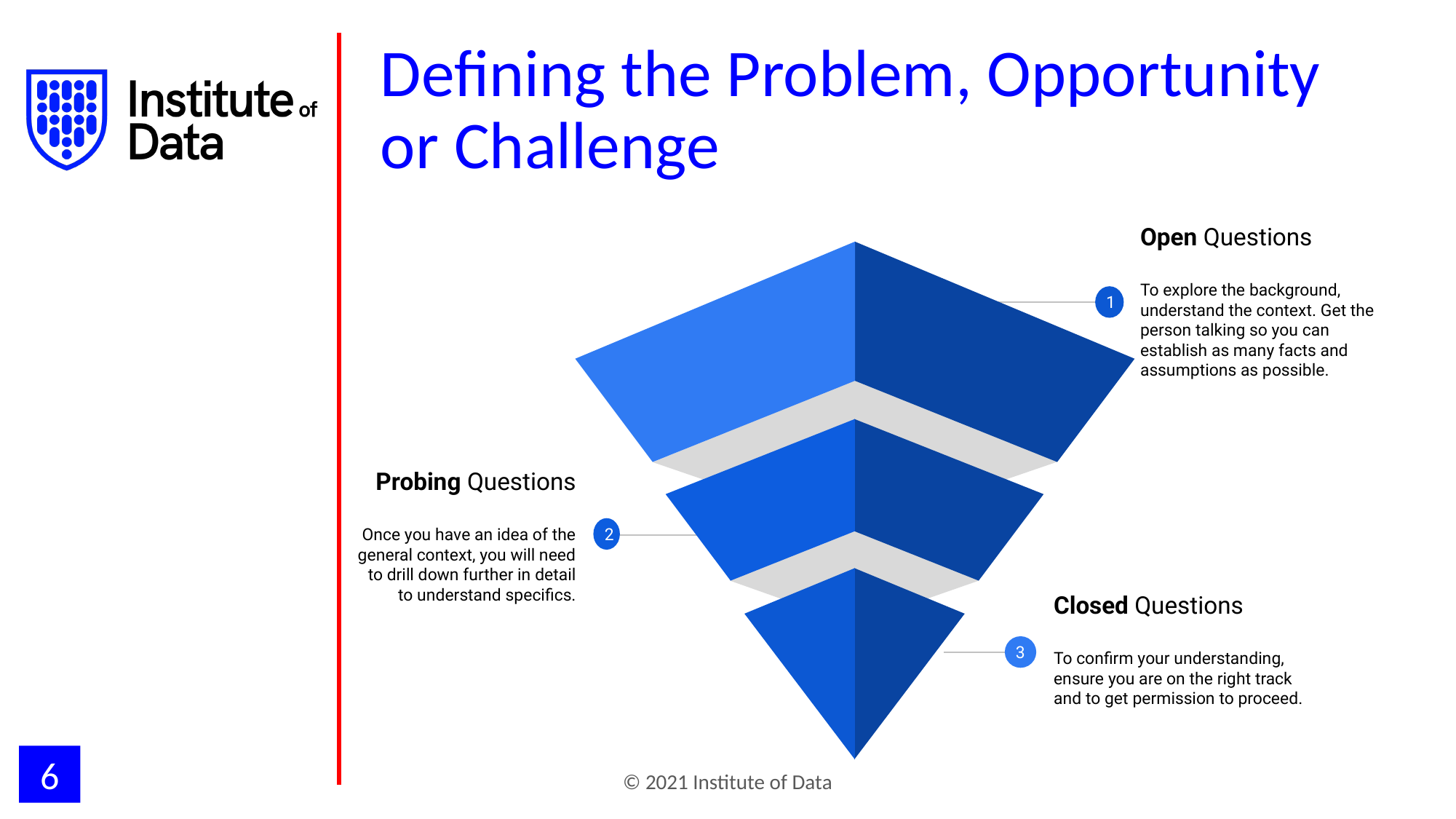

# Defining the Problem, Opportunity or Challenge
Open Questions

To explore the background, understand the context. Get the person talking so you can establish as many facts and assumptions as possible.
1

Probing Questions

Once you have an idea of the general context, you will need to drill down further in detail to understand specifics.
2

Closed Questions

To confirm your understanding, ensure you are on the right track and to get permission to proceed.
3